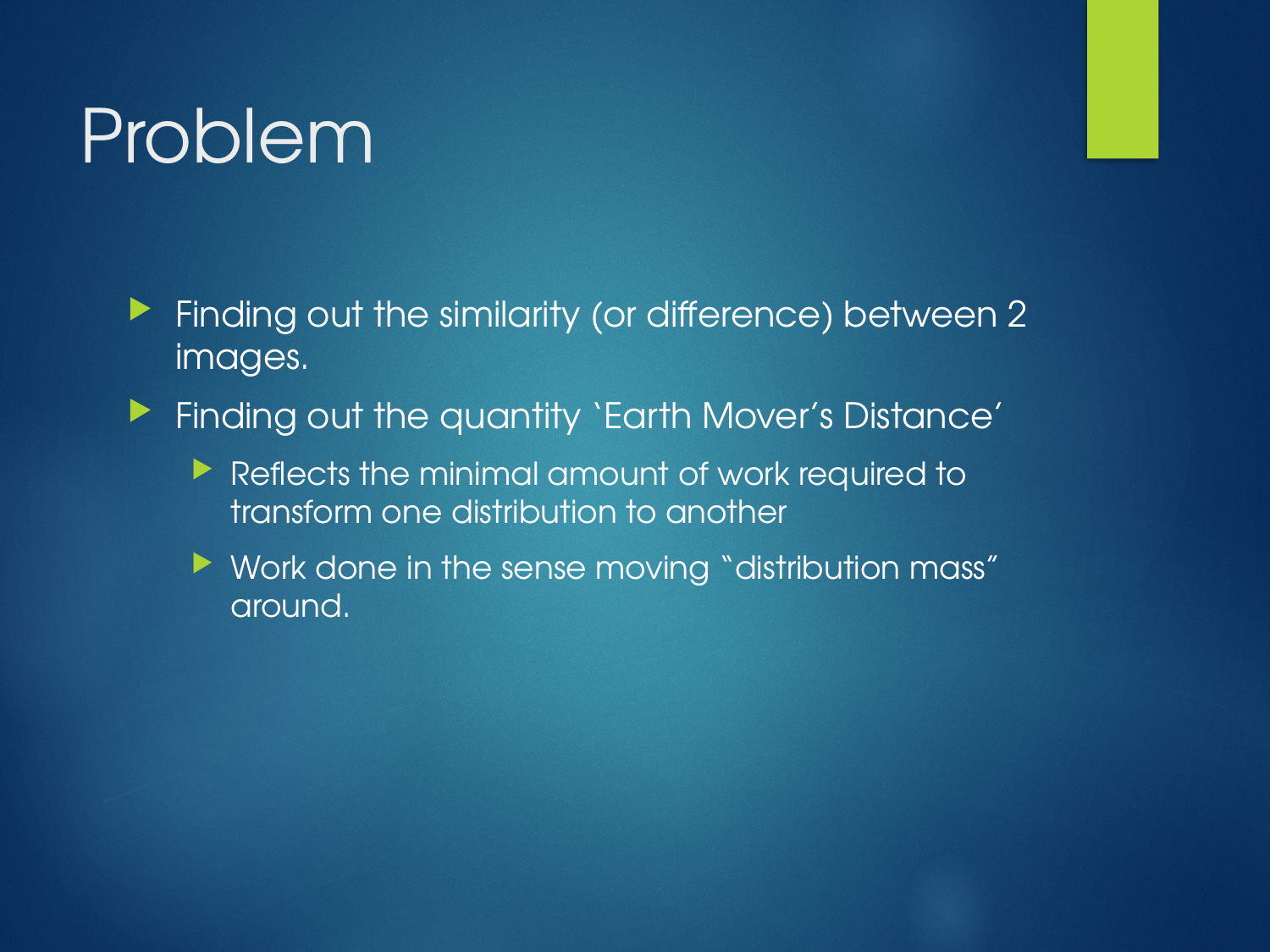

# Problem
Finding out the similarity (or difference) between 2 images.
Finding out the quantity ‘Earth Mover’s Distance’
Reflects the minimal amount of work required to transform one distribution to another
Work done in the sense moving “distribution mass” around.